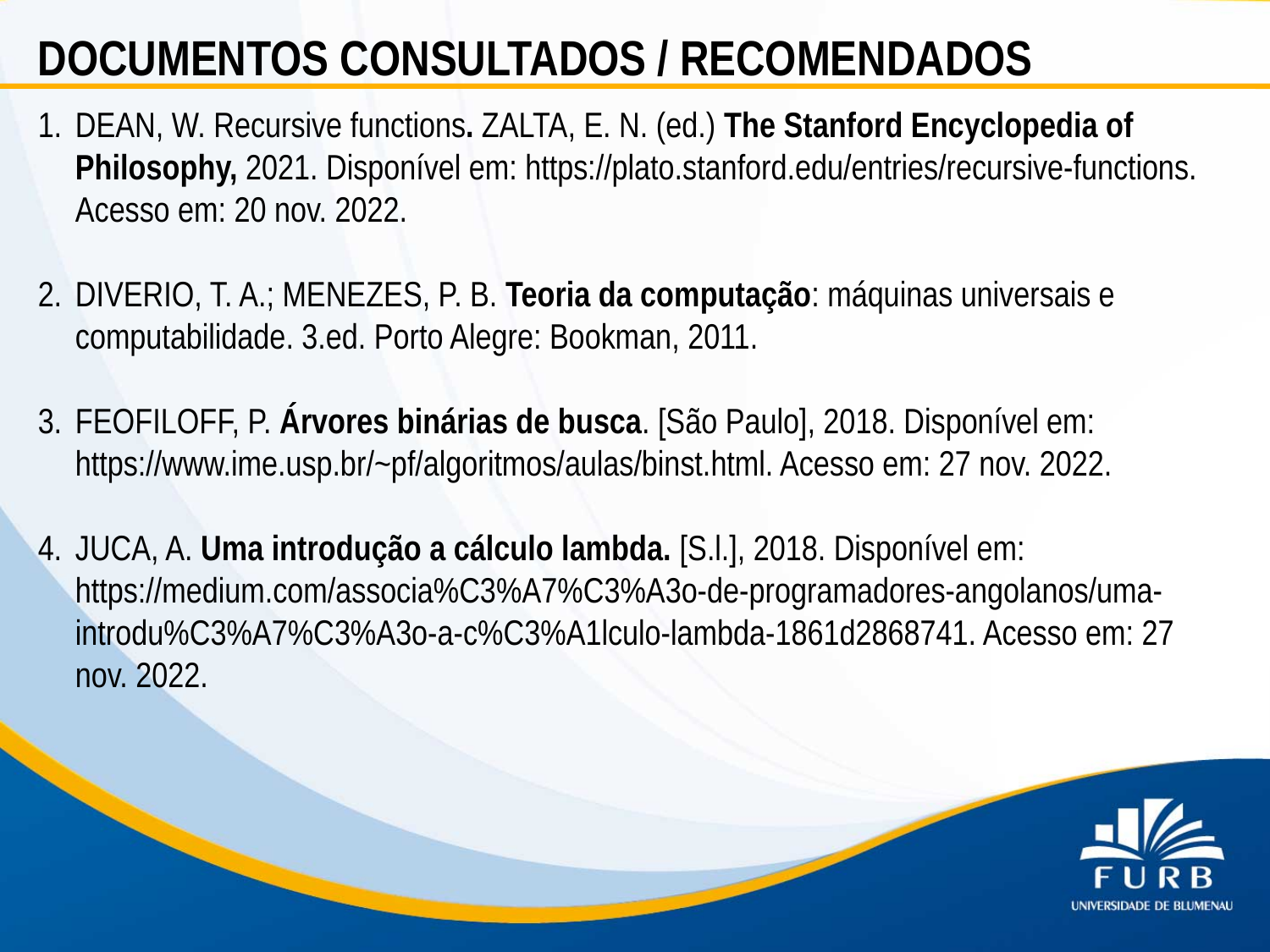

DOCUMENTOS CONSULTADOS / RECOMENDADOS

DEAN, W. Recursive functions. ZALTA, E. N. (ed.) The Stanford Encyclopedia of Philosophy, 2021. Disponível em: https://plato.stanford.edu/entries/recursive-functions. Acesso em: 20 nov. 2022.

DIVERIO, T. A.; MENEZES, P. B. Teoria da computação: máquinas universais e computabilidade. 3.ed. Porto Alegre: Bookman, 2011.

FEOFILOFF, P. Árvores binárias de busca. [São Paulo], 2018. Disponível em: https://www.ime.usp.br/~pf/algoritmos/aulas/binst.html. Acesso em: 27 nov. 2022.

JUCA, A. Uma introdução a cálculo lambda. [S.l.], 2018. Disponível em: https://medium.com/associa%C3%A7%C3%A3o-de-programadores-angolanos/uma-introdu%C3%A7%C3%A3o-a-c%C3%A1lculo-lambda-1861d2868741. Acesso em: 27 nov. 2022.

|  |
| --- |